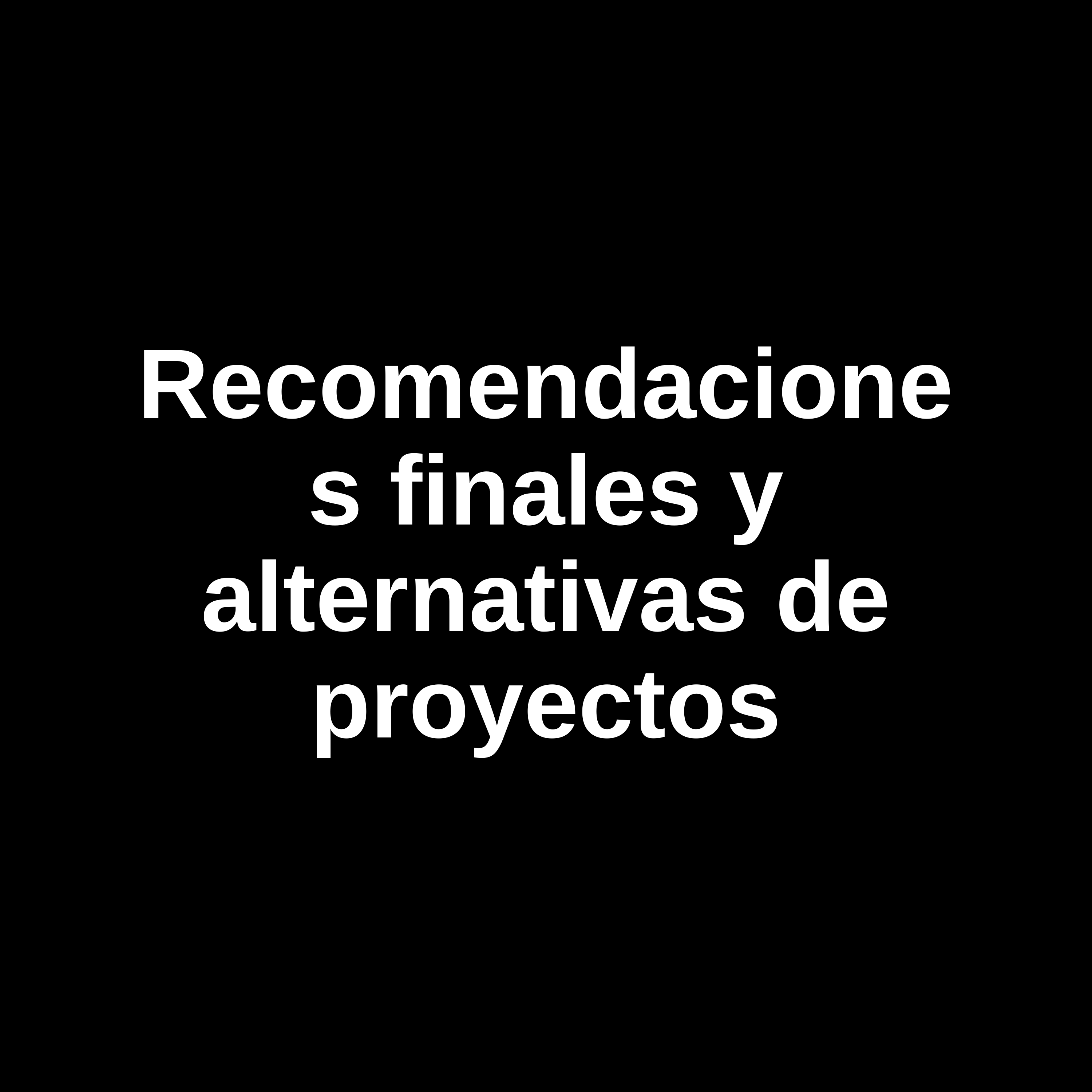

# Recomendaciones finales y alternativas de proyectos